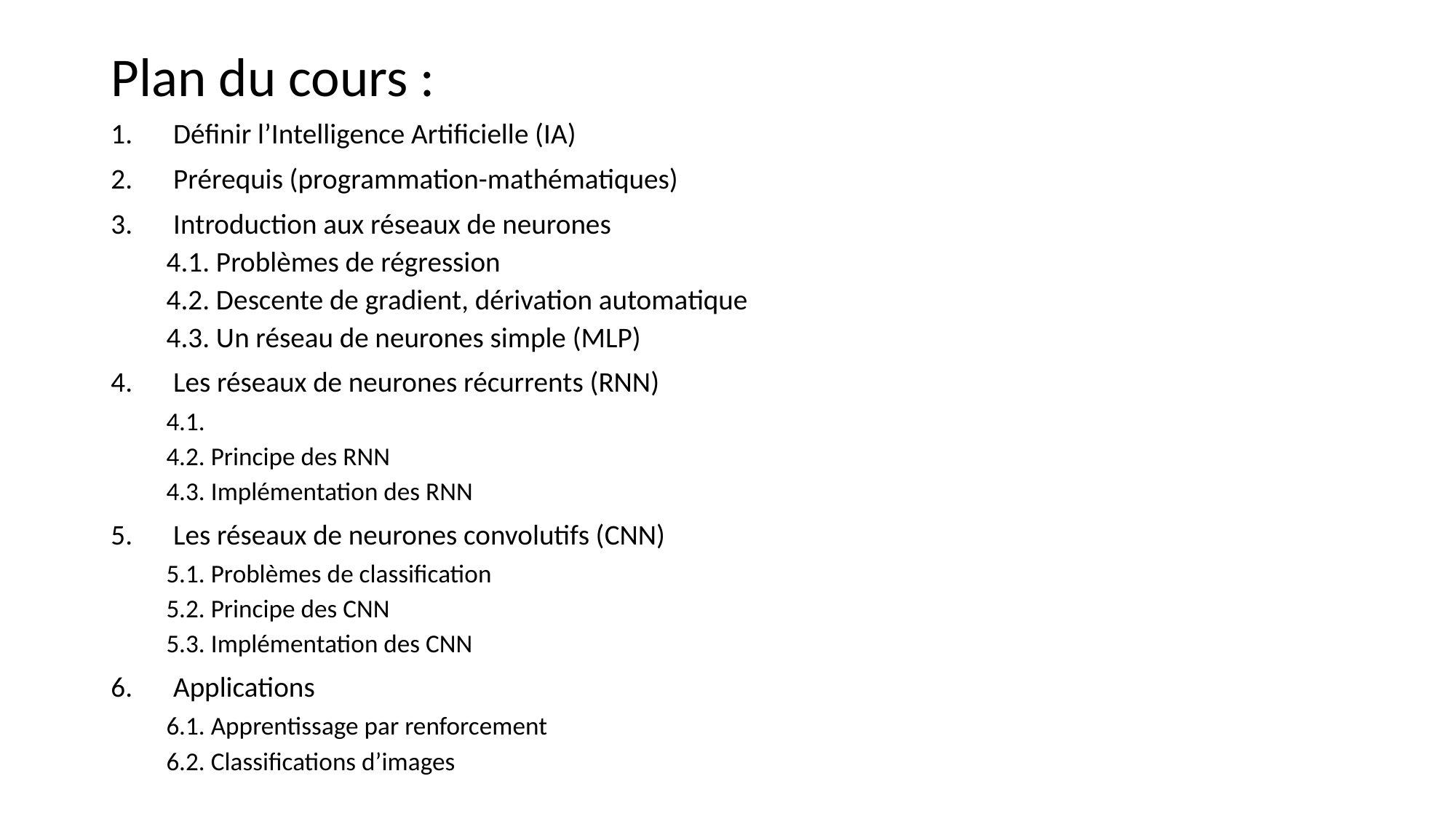

# Plan du cours :
Définir l’Intelligence Artificielle (IA)
Prérequis (programmation-mathématiques)
Introduction aux réseaux de neurones
	4.1. Problèmes de régression
	4.2. Descente de gradient, dérivation automatique
	4.3. Un réseau de neurones simple (MLP)
Les réseaux de neurones récurrents (RNN)
	4.1.
	4.2. Principe des RNN
	4.3. Implémentation des RNN
Les réseaux de neurones convolutifs (CNN)
	5.1. Problèmes de classification
	5.2. Principe des CNN
	5.3. Implémentation des CNN
Applications
	6.1. Apprentissage par renforcement
	6.2. Classifications d’images